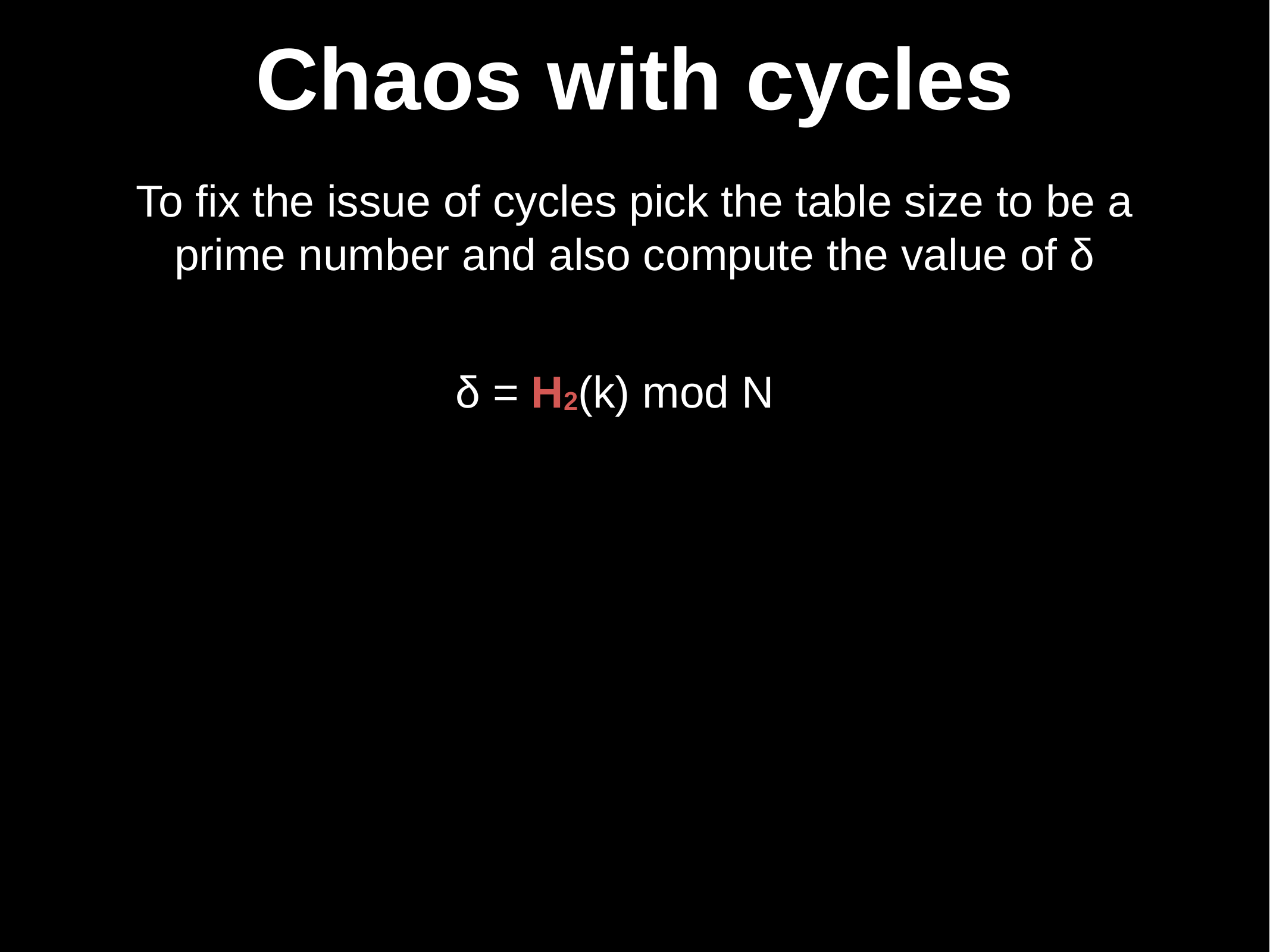

# Chaos with cycles
To fix the issue of cycles pick the table size to be a prime number and also compute the value of δ
δ = H2(k) mod N